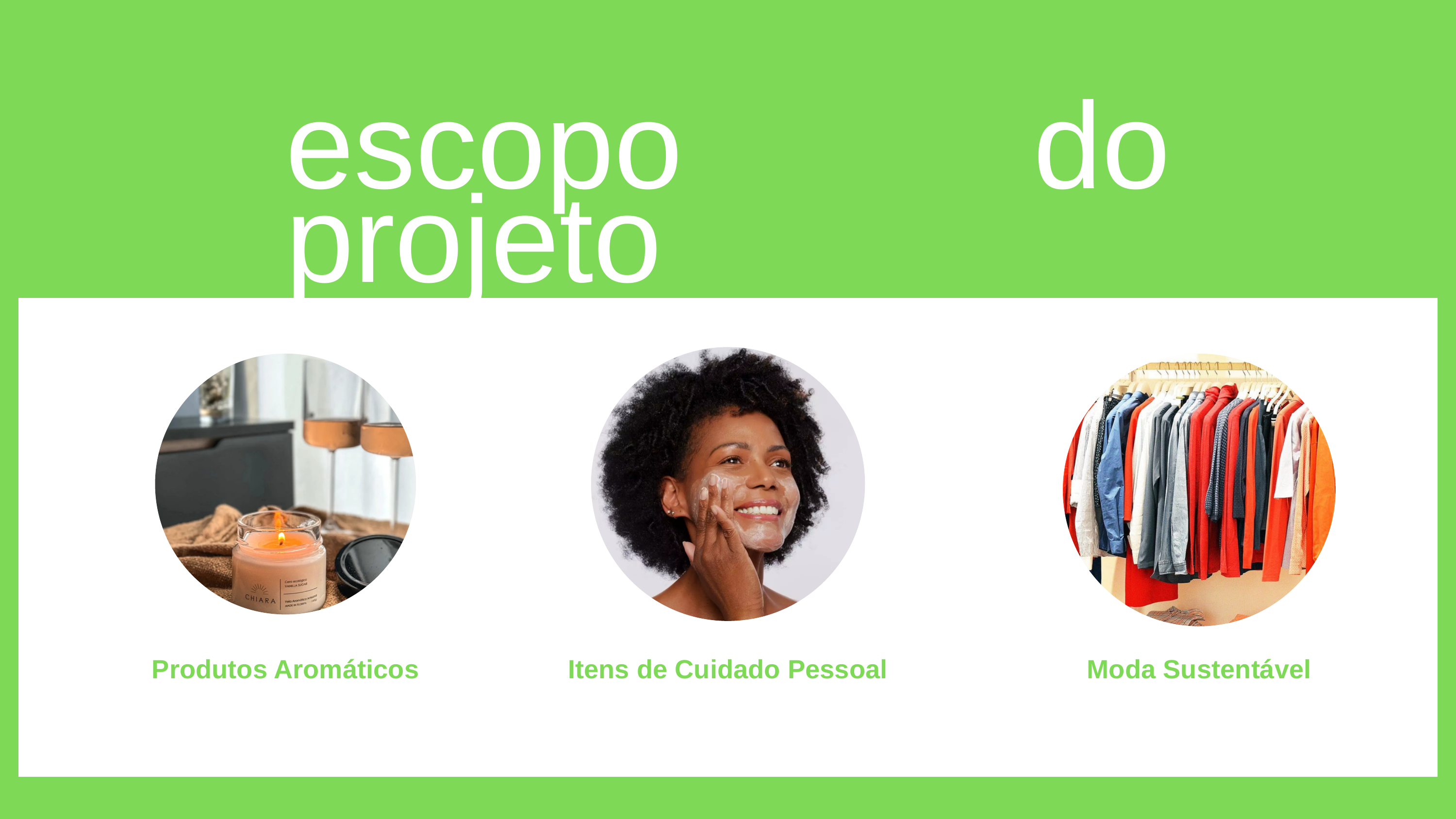

escopo do projeto

Produtos Aromáticos
Itens de Cuidado Pessoal
Moda Sustentável